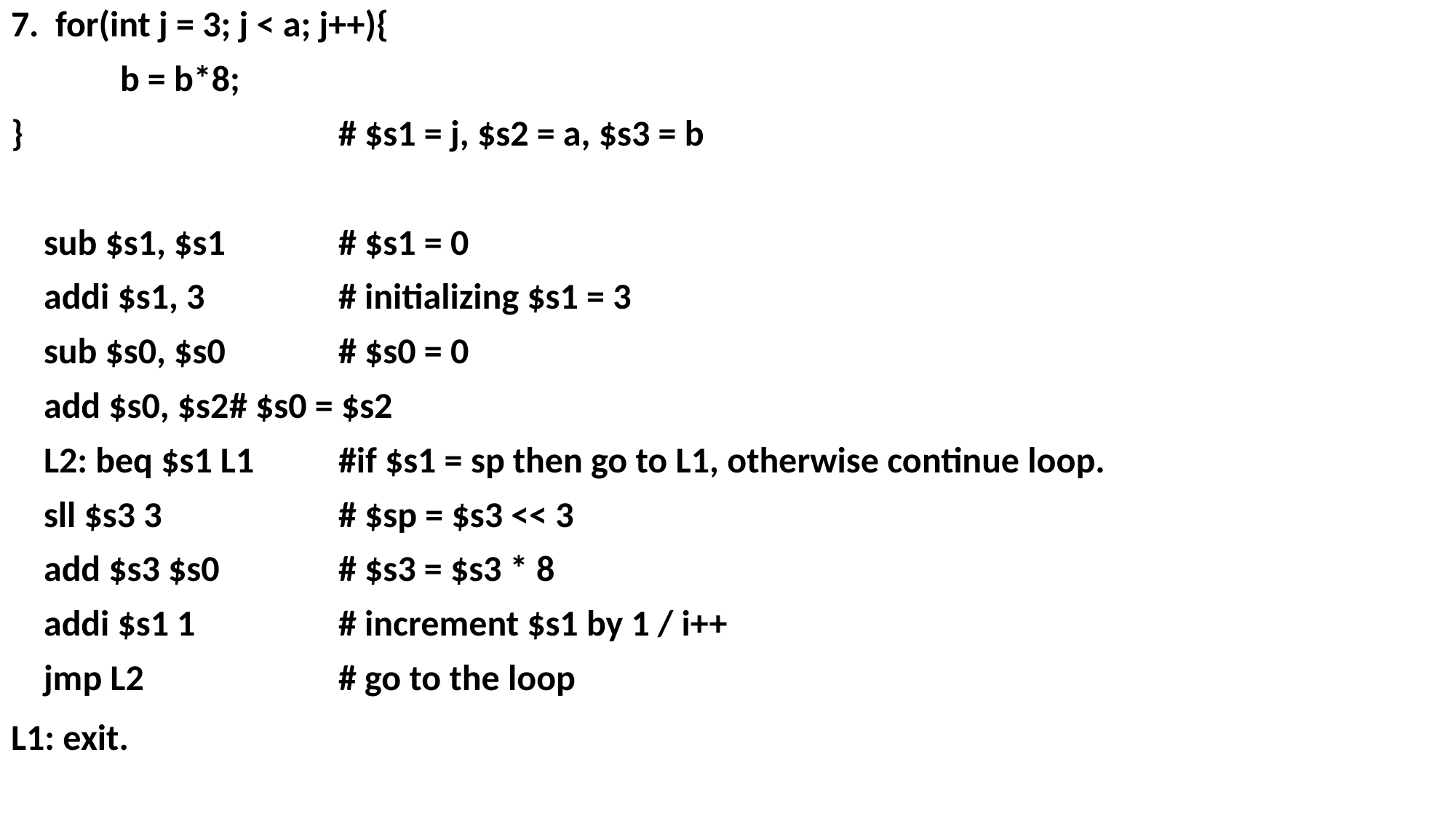

7.  for(int j = 3; j < a; j++){
	b = b*8;
}			# $s1 = j, $s2 = a, $s3 = b

    sub $s1, $s1		# $s1 = 0
    addi $s1, 3		# initializing $s1 = 3
    sub $s0, $s0		# $s0 = 0
    add $s0, $s2	# $s0 = $s2
    L2: beq $s1 L1	#if $s1 = sp then go to L1, otherwise continue loop.
    sll $s3 3		# $sp = $s3 << 3
    add $s3 $s0		# $s3 = $s3 * 8
    addi $s1 1		# increment $s1 by 1 / i++
    jmp L2		# go to the loop
L1: exit.